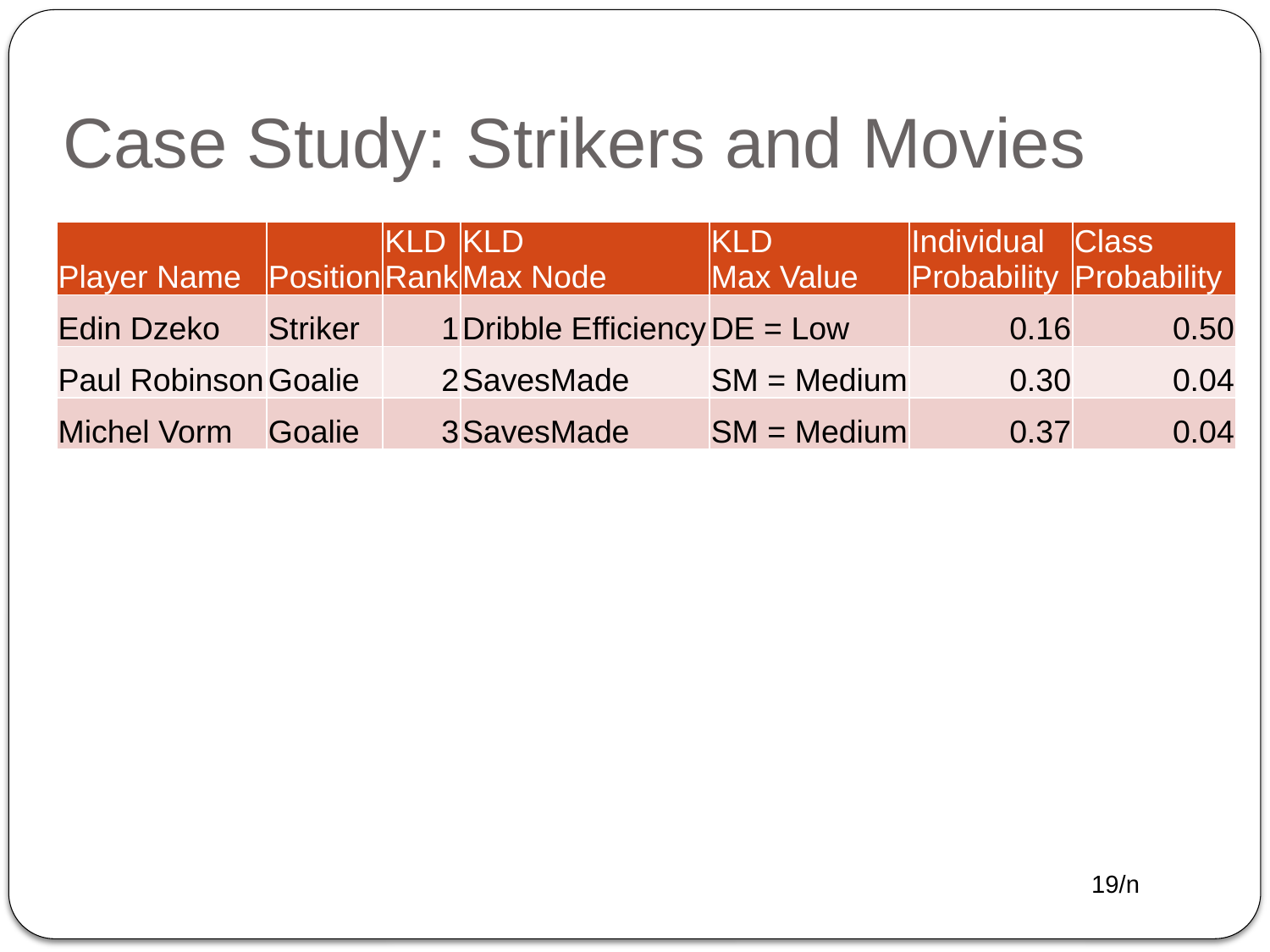

# Case Study: Strikers and Movies
| Player Name | Position | KLD Rank | KLD Max Node | KLD Max Value | Individual Probability | Class Probability |
| --- | --- | --- | --- | --- | --- | --- |
| Edin Dzeko | Striker | 1 | Dribble Efficiency | DE = Low | 0.16 | 0.50 |
| Paul Robinson | Goalie | 2 | SavesMade | SM = Medium | 0.30 | 0.04 |
| Michel Vorm | Goalie | 3 | SavesMade | SM = Medium | 0.37 | 0.04 |